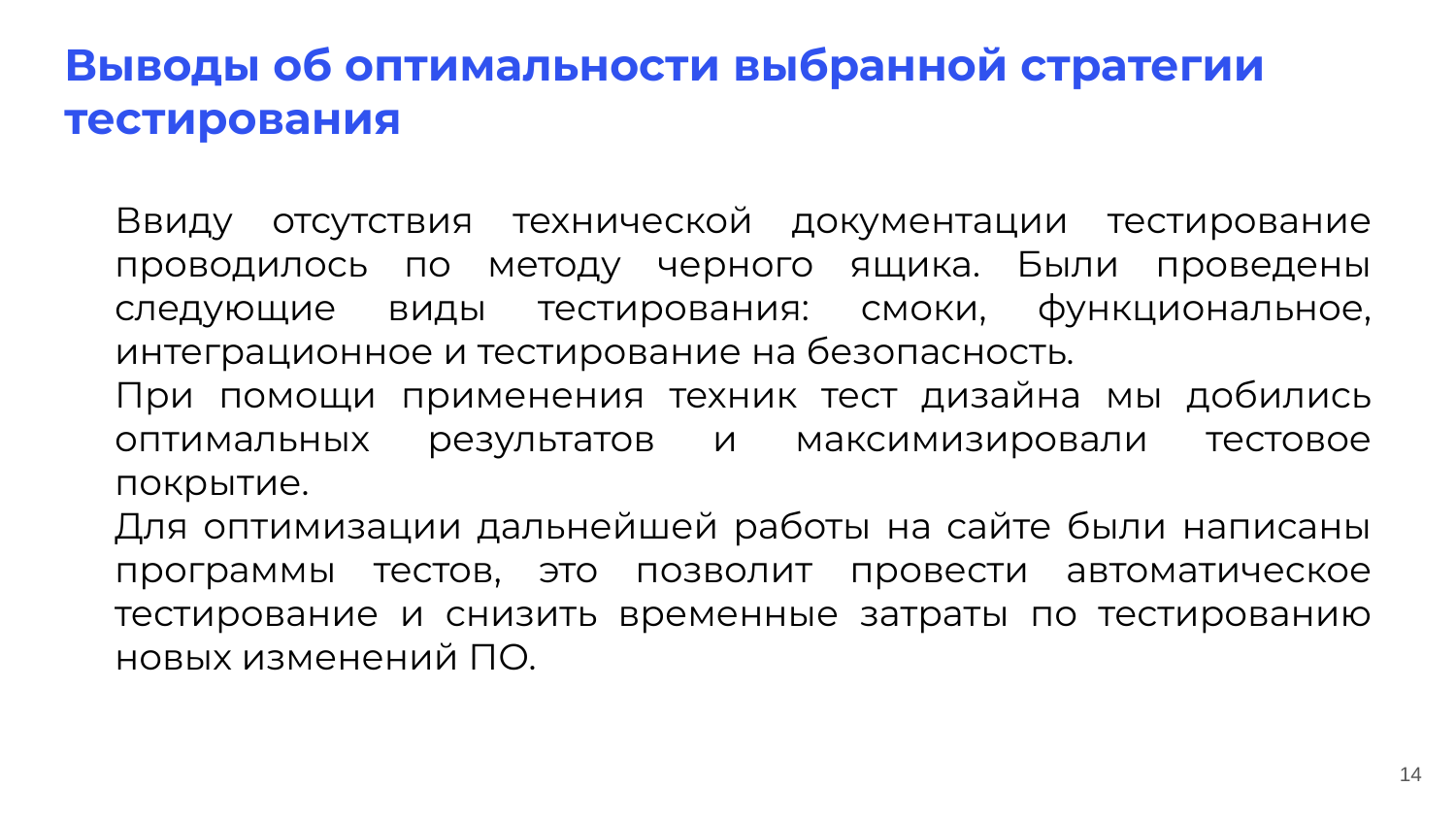

# Выводы об оптимальности выбранной стратегии тестирования

Ввиду отсутствия технической документации тестирование проводилось по методу черного ящика. Были проведены следующие виды тестирования: смоки, функциональное, интеграционное и тестирование на безопасность.
При помощи применения техник тест дизайна мы добились оптимальных результатов и максимизировали тестовое покрытие.
Для оптимизации дальнейшей работы на сайте были написаны программы тестов, это позволит провести автоматическое тестирование и снизить временные затраты по тестированию новых изменений ПО.
14